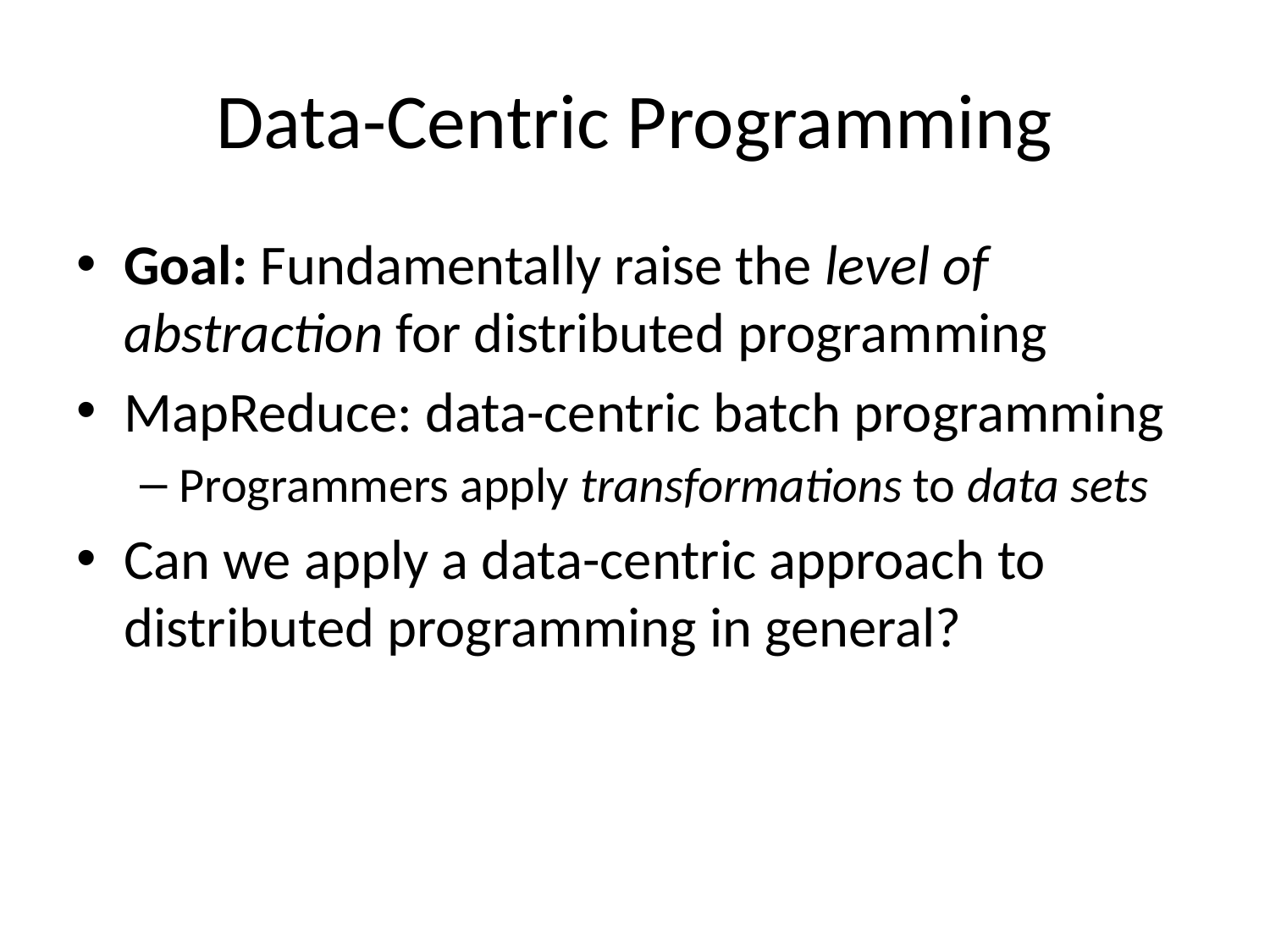

# Data-Centric Programming
Goal: Fundamentally raise the level of abstraction for distributed programming
MapReduce: data-centric batch programming
Programmers apply transformations to data sets
Can we apply a data-centric approach to distributed programming in general?